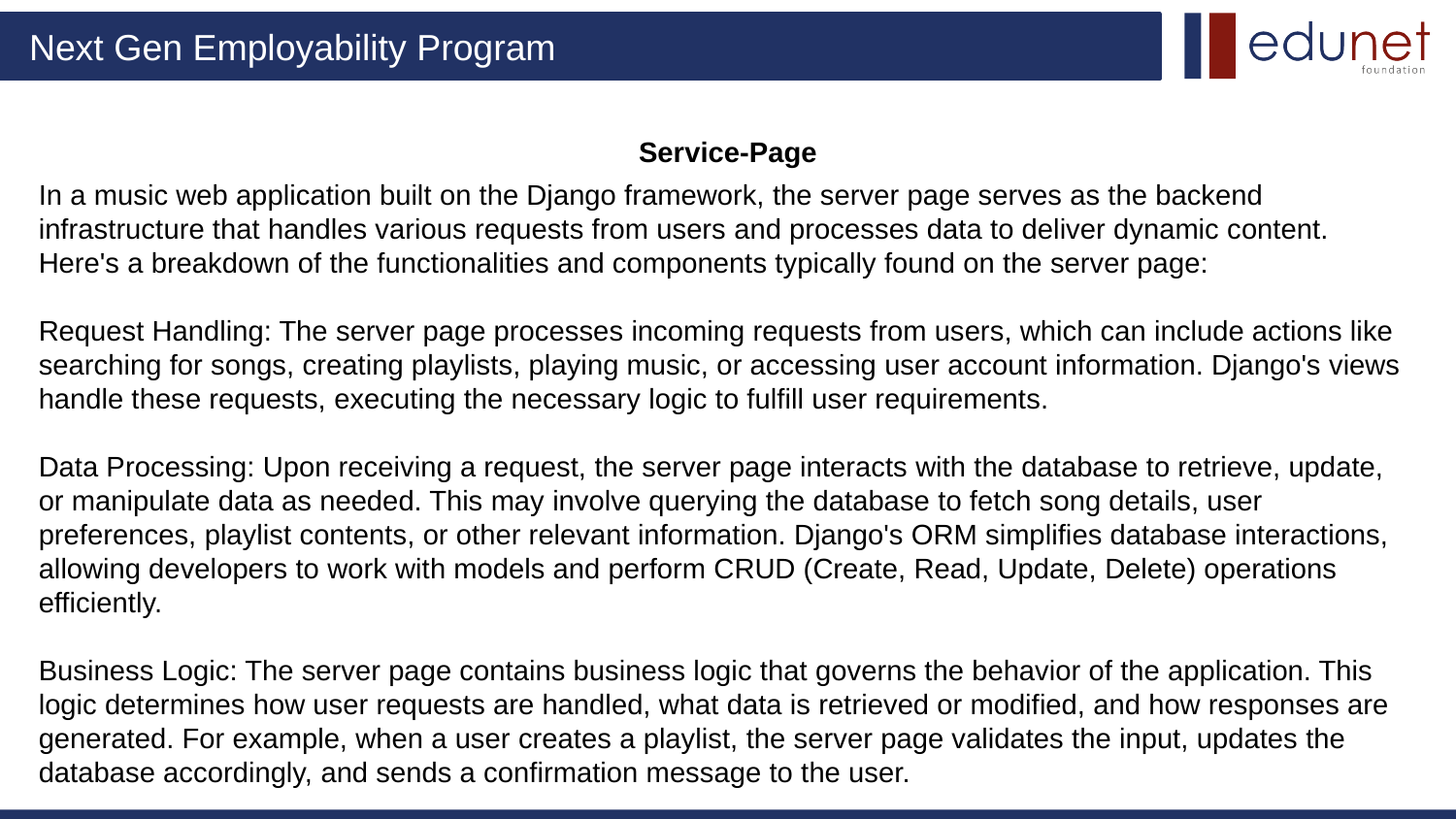

# Service-Page

In a music web application built on the Django framework, the server page serves as the backend infrastructure that handles various requests from users and processes data to deliver dynamic content. Here's a breakdown of the functionalities and components typically found on the server page:

Request Handling: The server page processes incoming requests from users, which can include actions like searching for songs, creating playlists, playing music, or accessing user account information. Django's views handle these requests, executing the necessary logic to fulfill user requirements.

Data Processing: Upon receiving a request, the server page interacts with the database to retrieve, update, or manipulate data as needed. This may involve querying the database to fetch song details, user preferences, playlist contents, or other relevant information. Django's ORM simplifies database interactions, allowing developers to work with models and perform CRUD (Create, Read, Update, Delete) operations efficiently.

Business Logic: The server page contains business logic that governs the behavior of the application. This logic determines how user requests are handled, what data is retrieved or modified, and how responses are generated. For example, when a user creates a playlist, the server page validates the input, updates the database accordingly, and sends a confirmation message to the user.